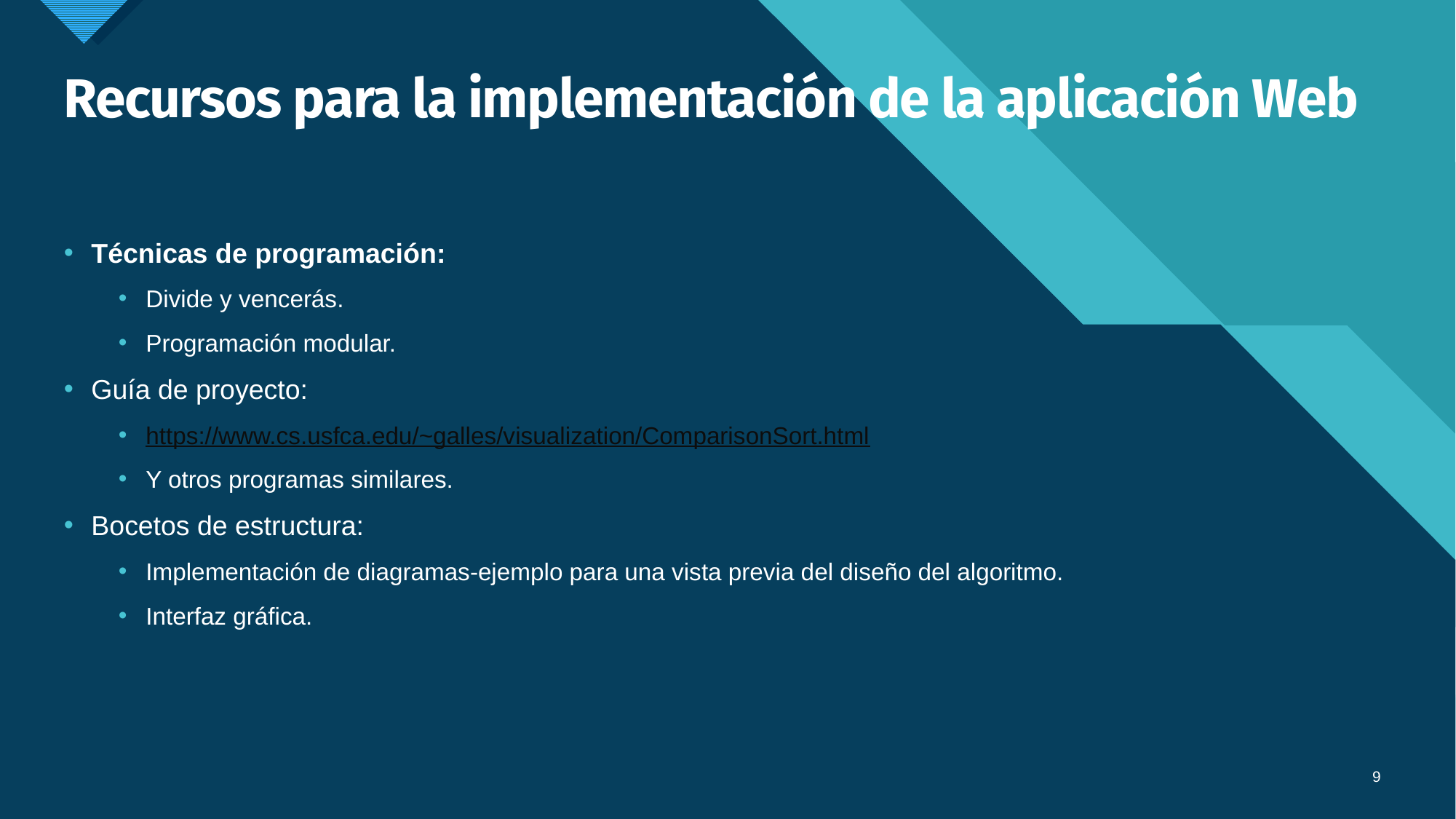

# Recursos para la implementación de la aplicación Web
Técnicas de programación:
Divide y vencerás.
Programación modular.
Guía de proyecto:
https://www.cs.usfca.edu/~galles/visualization/ComparisonSort.html
Y otros programas similares.
Bocetos de estructura:
Implementación de diagramas-ejemplo para una vista previa del diseño del algoritmo.
Interfaz gráfica.

9